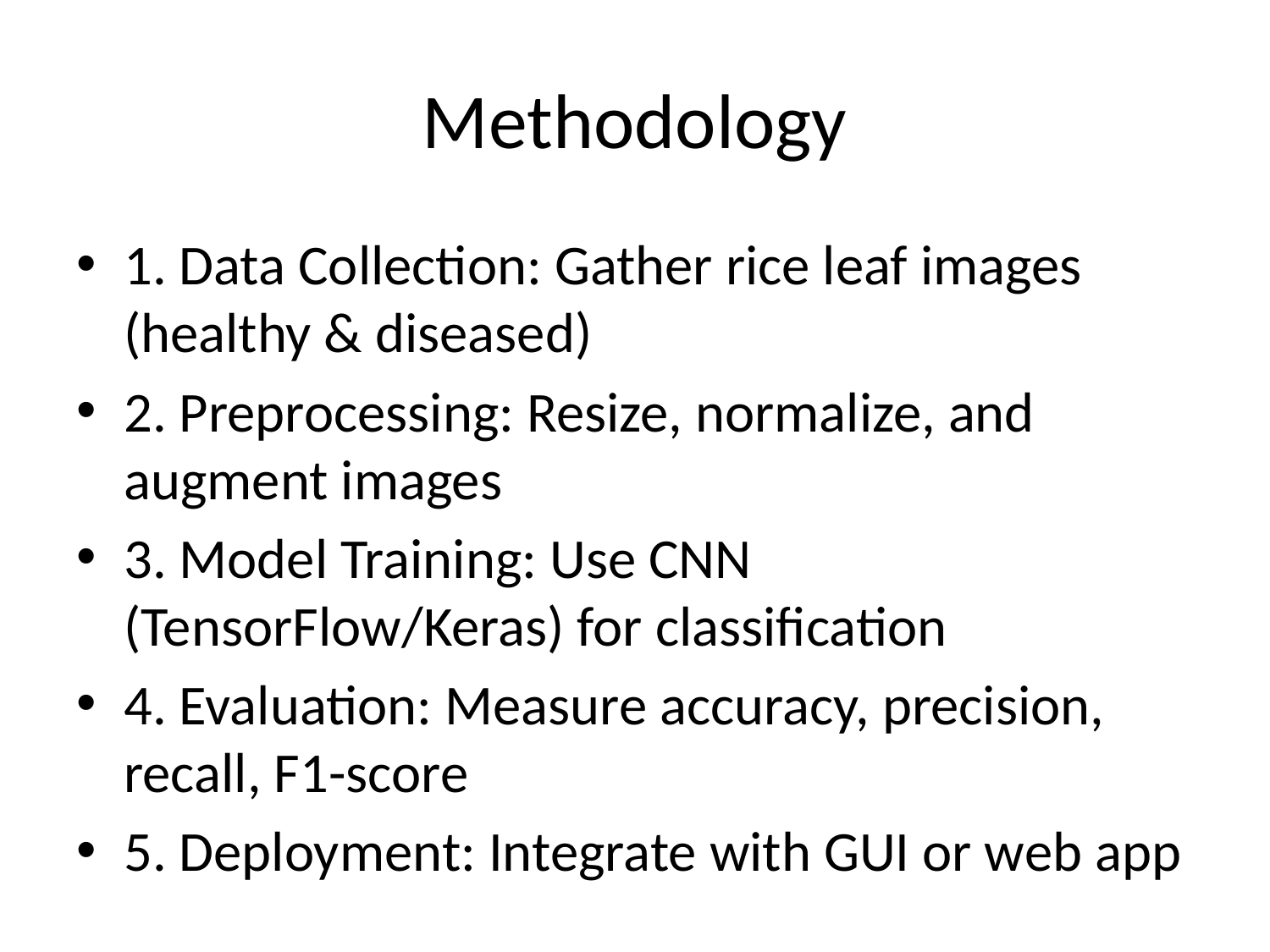

# Methodology
1. Data Collection: Gather rice leaf images (healthy & diseased)
2. Preprocessing: Resize, normalize, and augment images
3. Model Training: Use CNN (TensorFlow/Keras) for classification
4. Evaluation: Measure accuracy, precision, recall, F1-score
5. Deployment: Integrate with GUI or web app